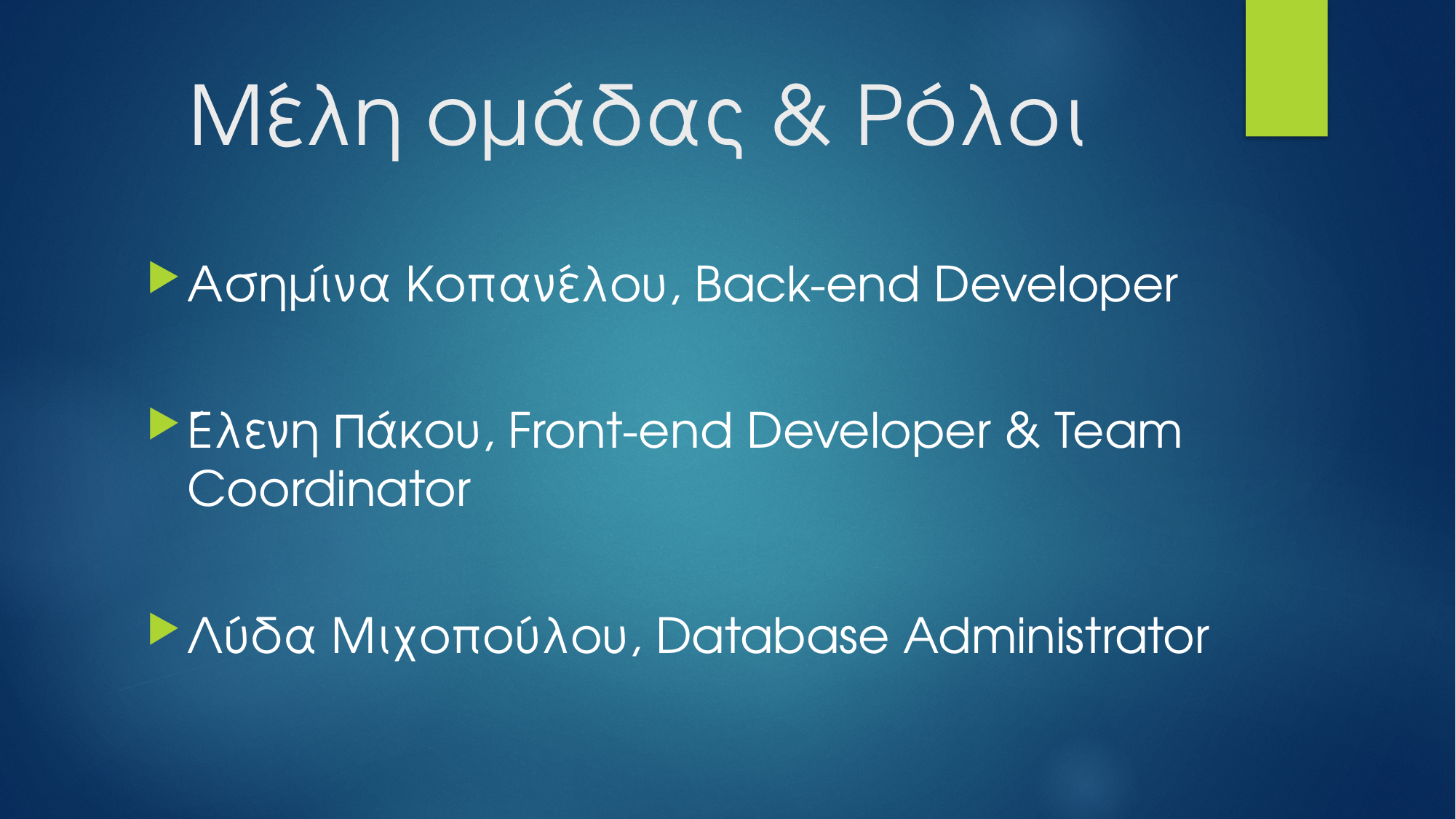

# Μέλη ομάδας & Ρόλοι
Ασημίνα Κοπανέλου, Back-end Developer

Έλενη Πάκου, Front-end Developer & Team Coordinator

Λύδα Μιχοπούλου, Database Administrator